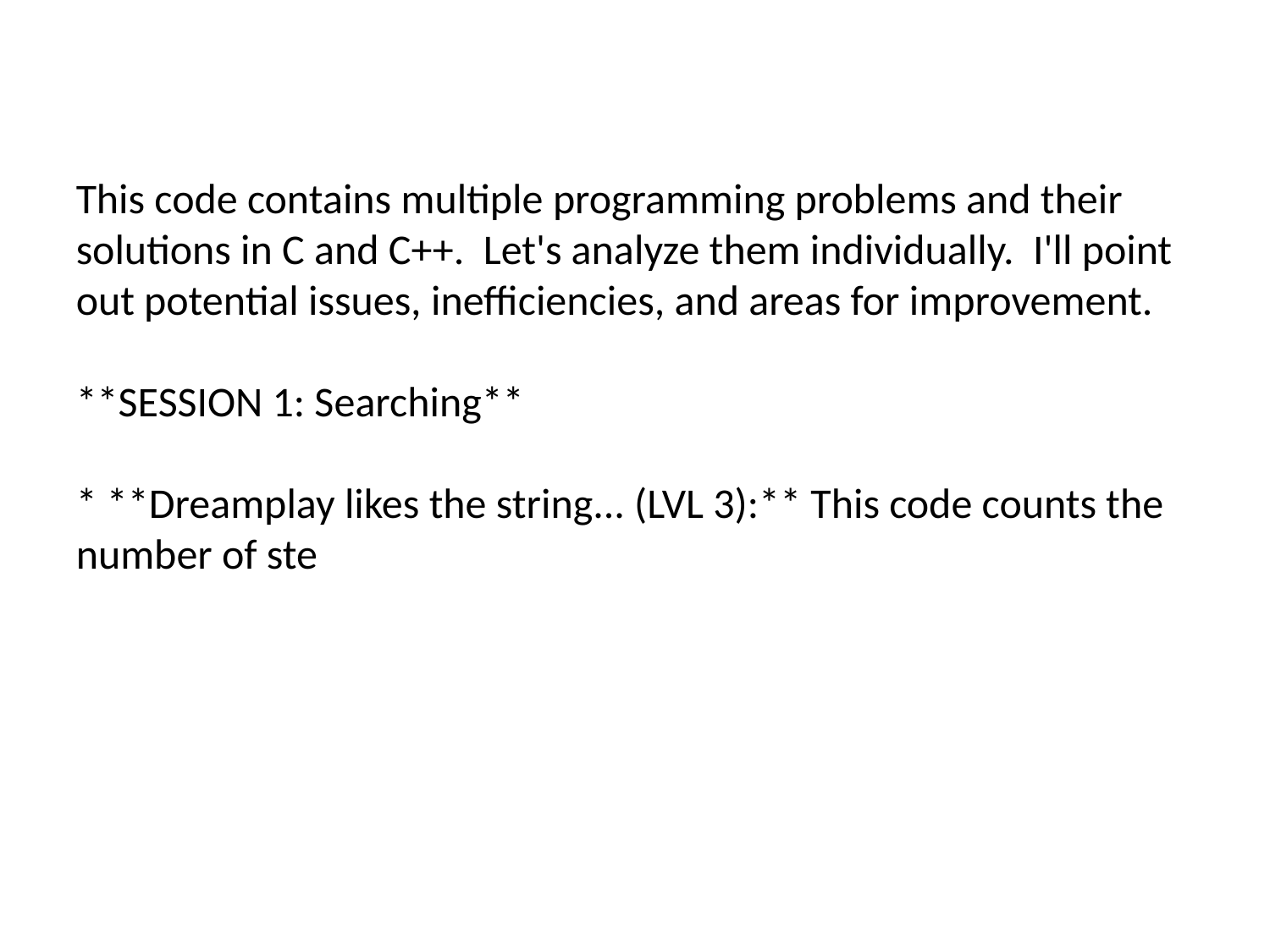

#

This code contains multiple programming problems and their solutions in C and C++.  Let's analyze them individually.  I'll point out potential issues, inefficiencies, and areas for improvement.
**SESSION 1: Searching**
* **Dreamplay likes the string... (LVL 3):** This code counts the number of ste